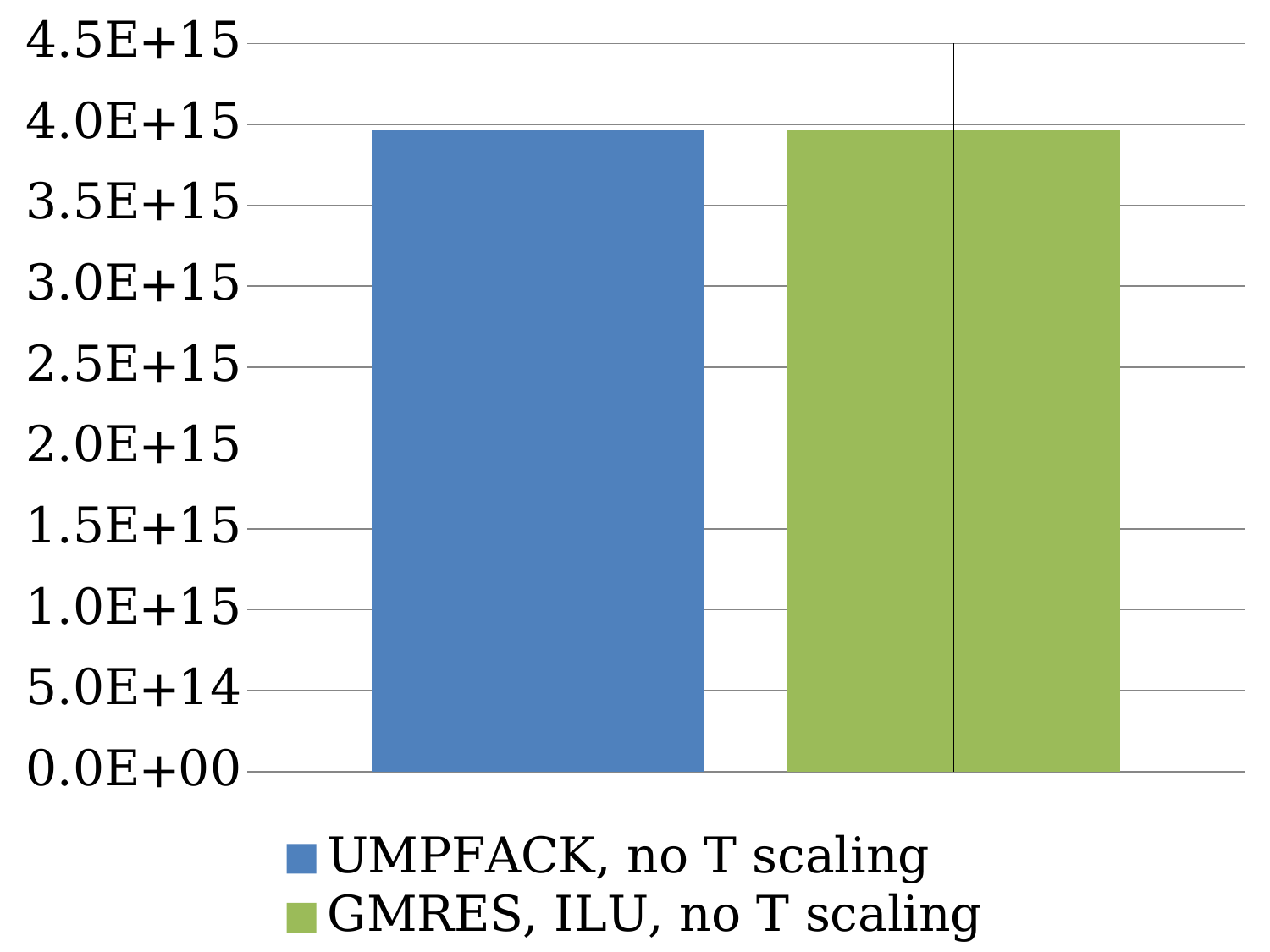

### Chart

| Category | UMPFACK, no T scaling | GMRES, ILU, no T scaling |
|---|---|---|